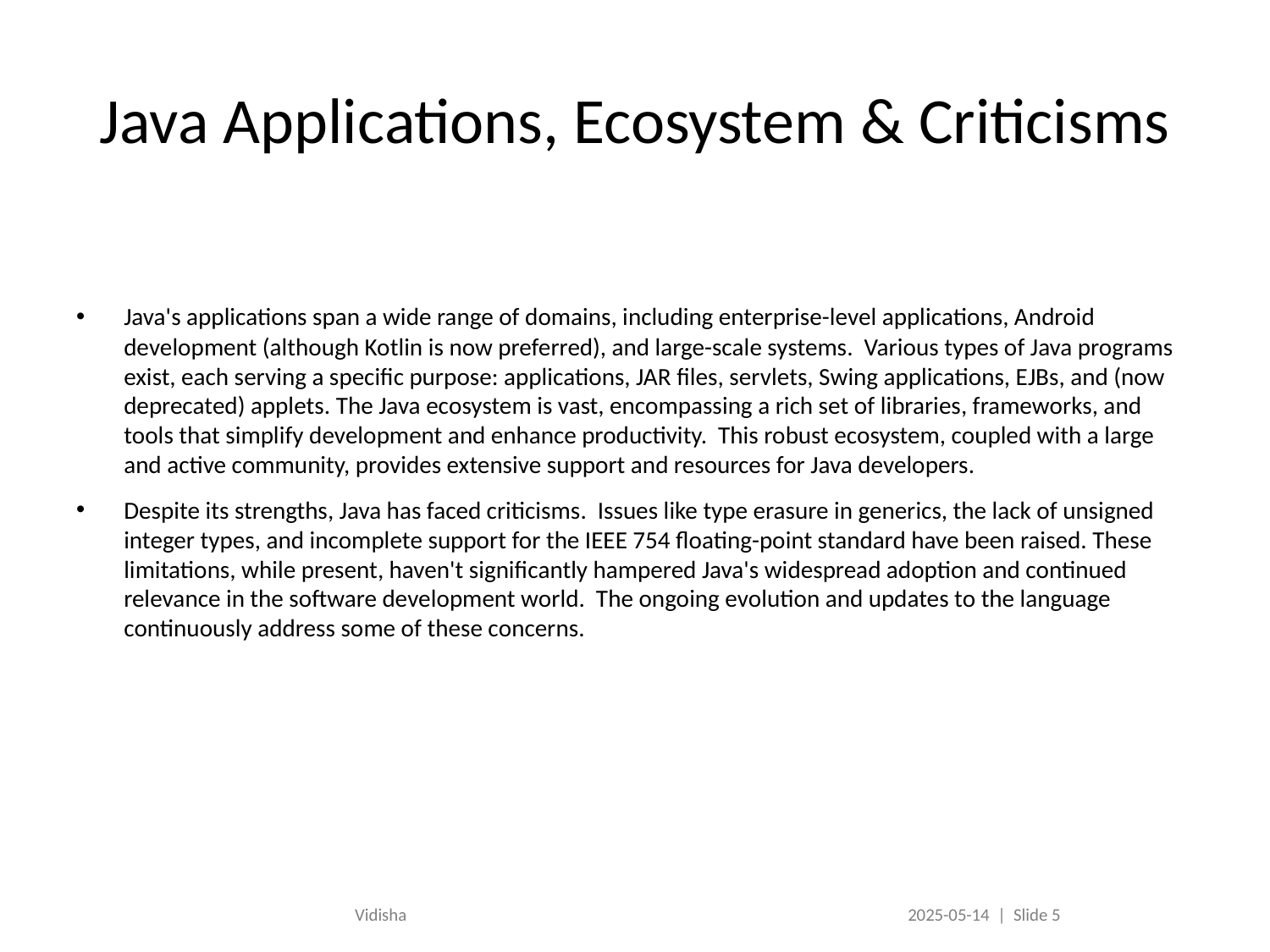

# Java Applications, Ecosystem & Criticisms

Java's applications span a wide range of domains, including enterprise-level applications, Android development (although Kotlin is now preferred), and large-scale systems.  Various types of Java programs exist, each serving a specific purpose: applications, JAR files, servlets, Swing applications, EJBs, and (now deprecated) applets. The Java ecosystem is vast, encompassing a rich set of libraries, frameworks, and tools that simplify development and enhance productivity.  This robust ecosystem, coupled with a large and active community, provides extensive support and resources for Java developers.
Despite its strengths, Java has faced criticisms.  Issues like type erasure in generics, the lack of unsigned integer types, and incomplete support for the IEEE 754 floating-point standard have been raised. These limitations, while present, haven't significantly hampered Java's widespread adoption and continued relevance in the software development world.  The ongoing evolution and updates to the language continuously address some of these concerns.
Vidisha
2025-05-14  |  Slide 5